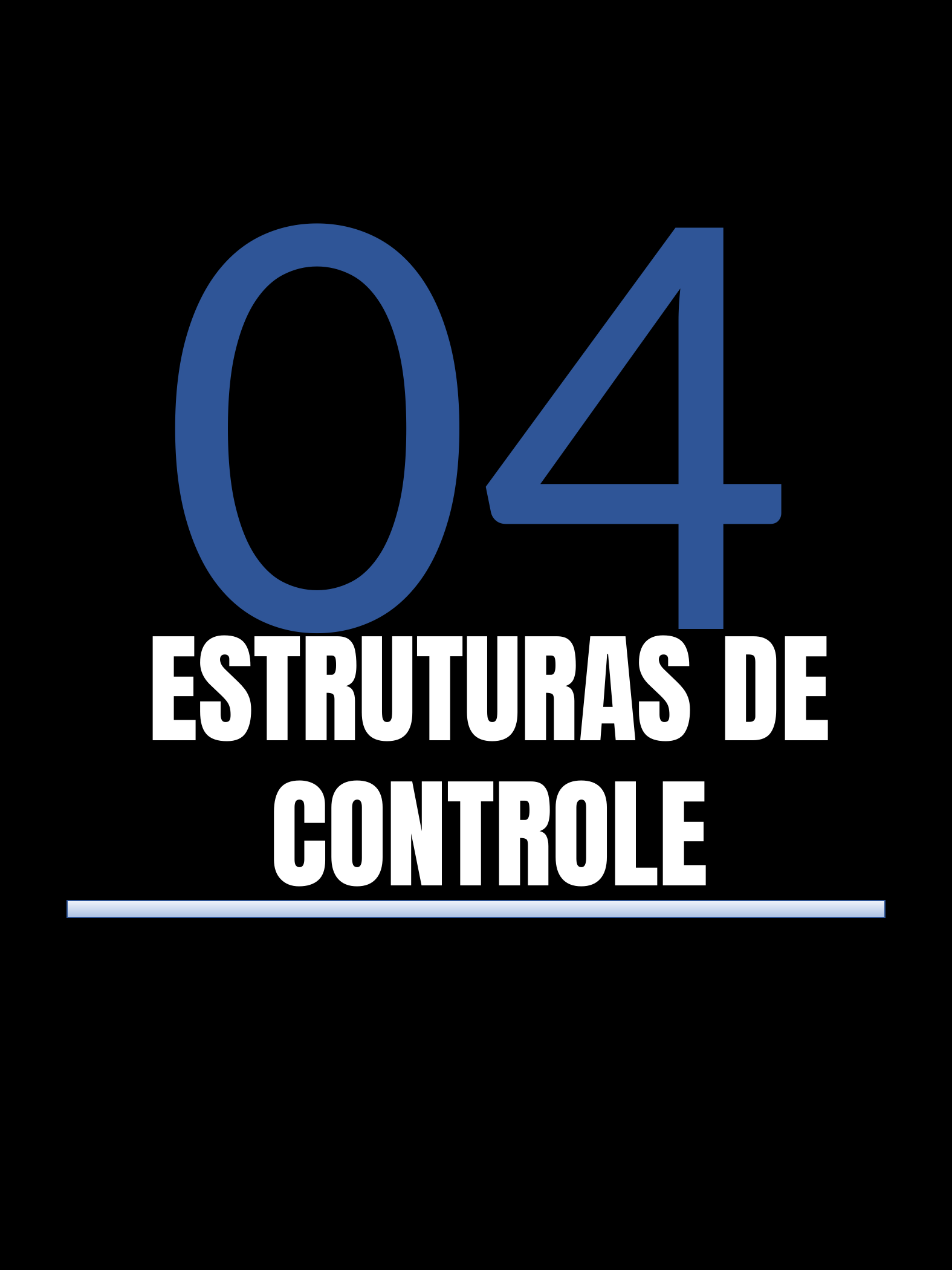

04
ESTRUTURAS DE CONTROLE

GUIAS DE PYTHON - GABRIEL ELIAS
9